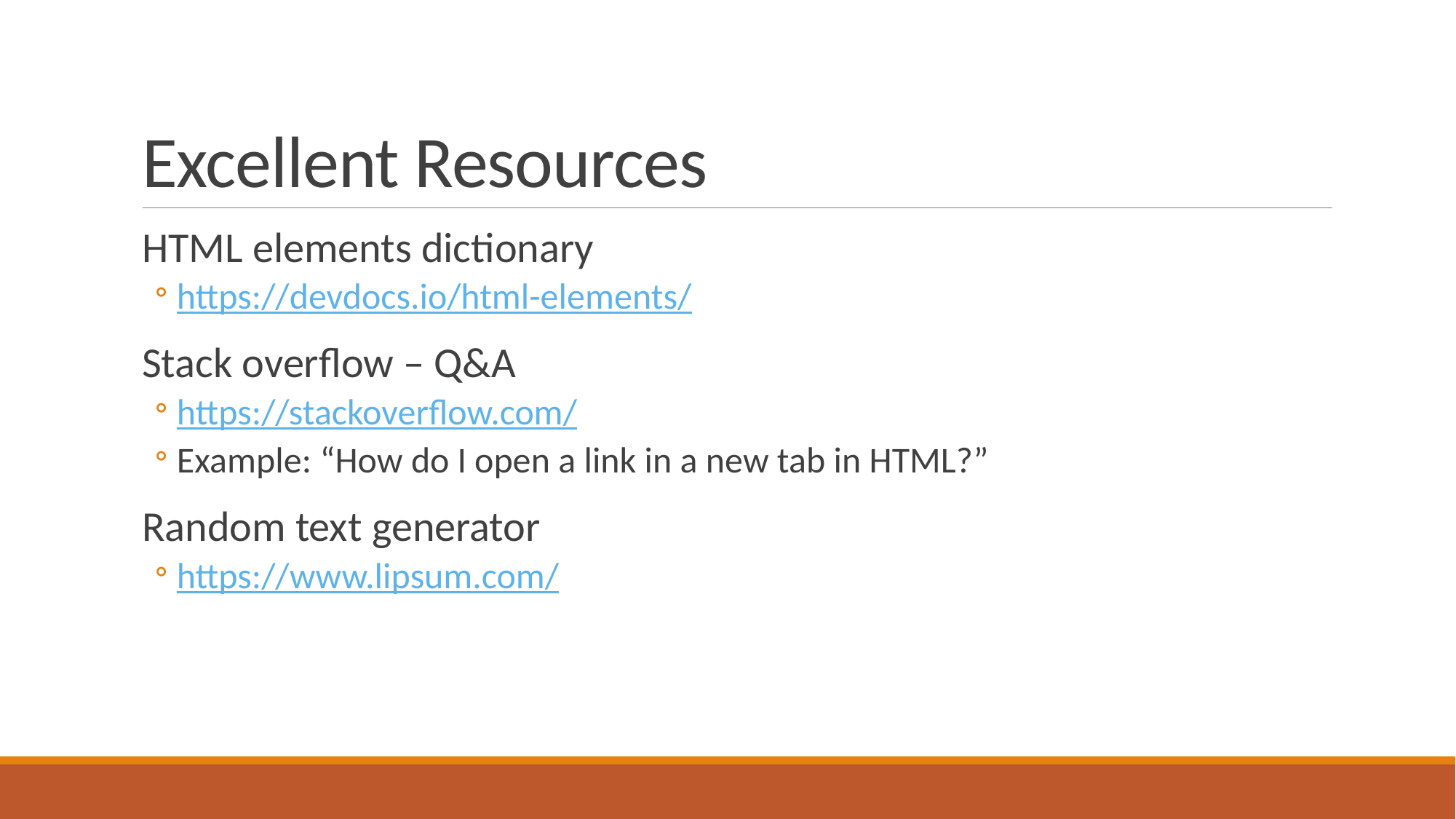

# Excellent Resources
HTML elements dictionary
https://devdocs.io/html-elements/
Stack overflow – Q&A
https://stackoverflow.com/
Example: “How do I open a link in a new tab in HTML?”
Random text generator
https://www.lipsum.com/